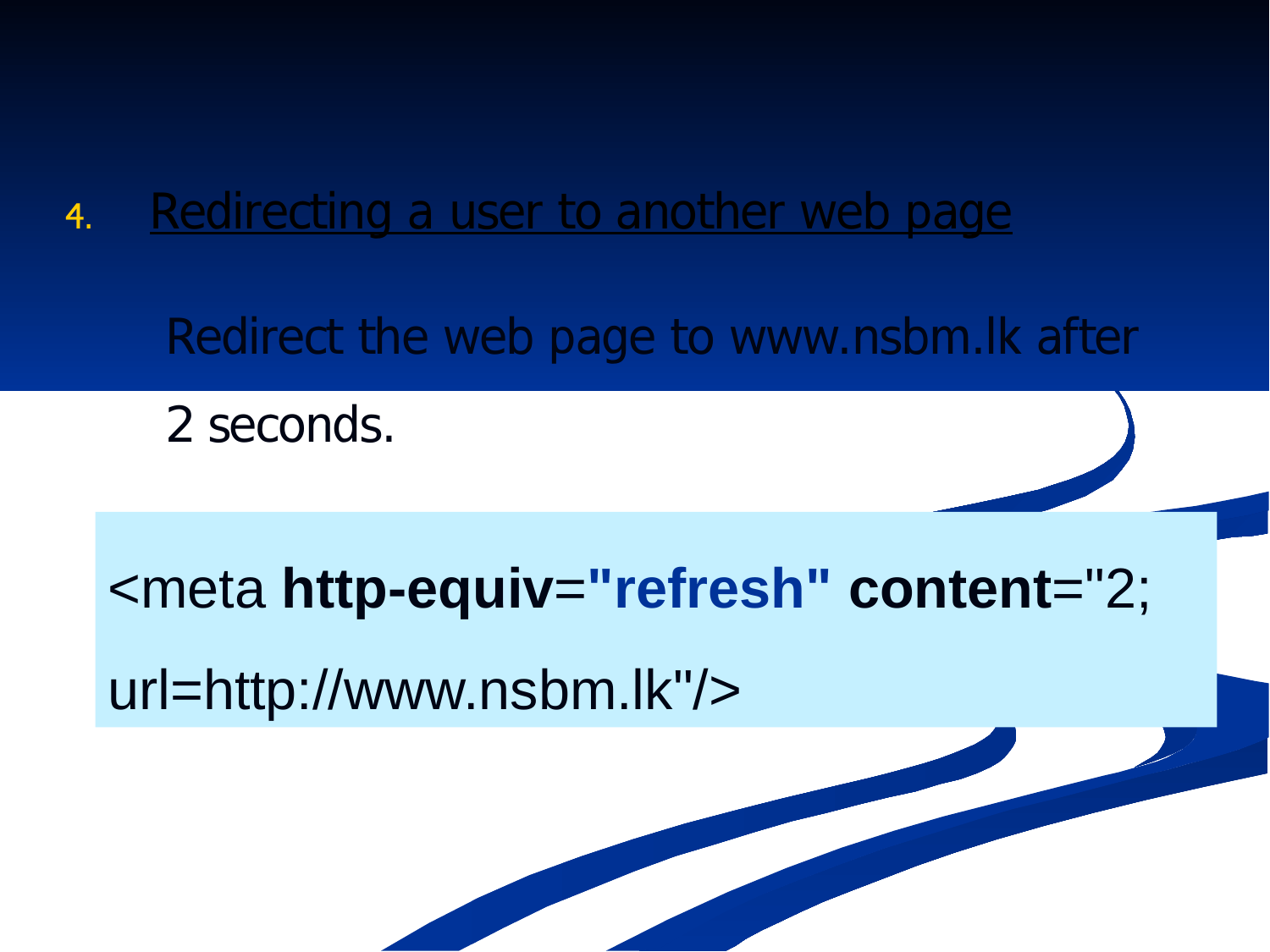

Redirecting a user to another web page
Redirect the web page to www.nsbm.lk after
2 seconds.
<meta http-equiv="refresh" content="2; url=http://www.nsbm.lk"/>